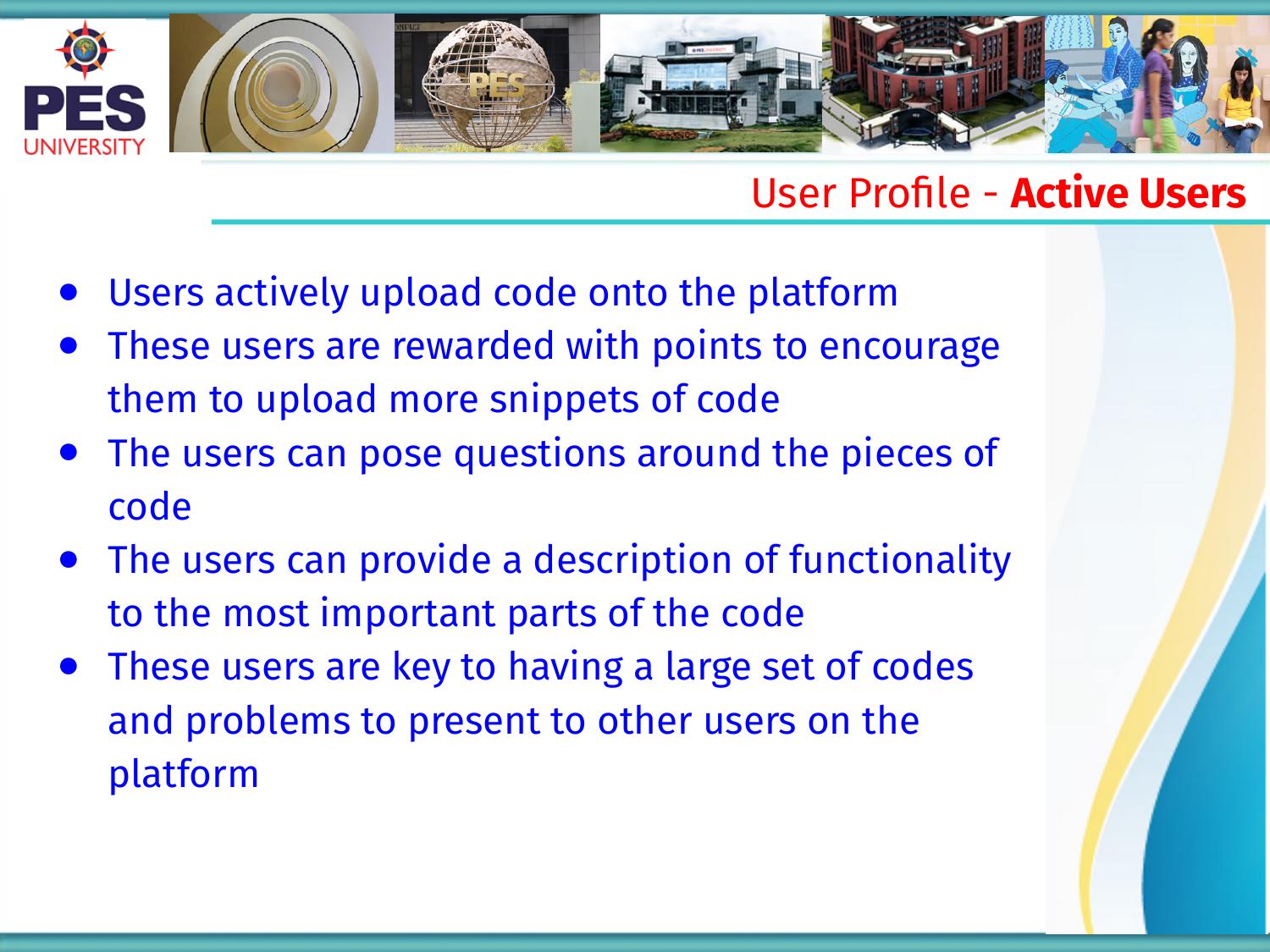

User Profile - Active Users

Users actively upload code onto the platform
These users are rewarded with points to encourage them to upload more snippets of code
The users can pose questions around the pieces of code
The users can provide a description of functionality to the most important parts of the code
These users are key to having a large set of codes and problems to present to other users on the platform